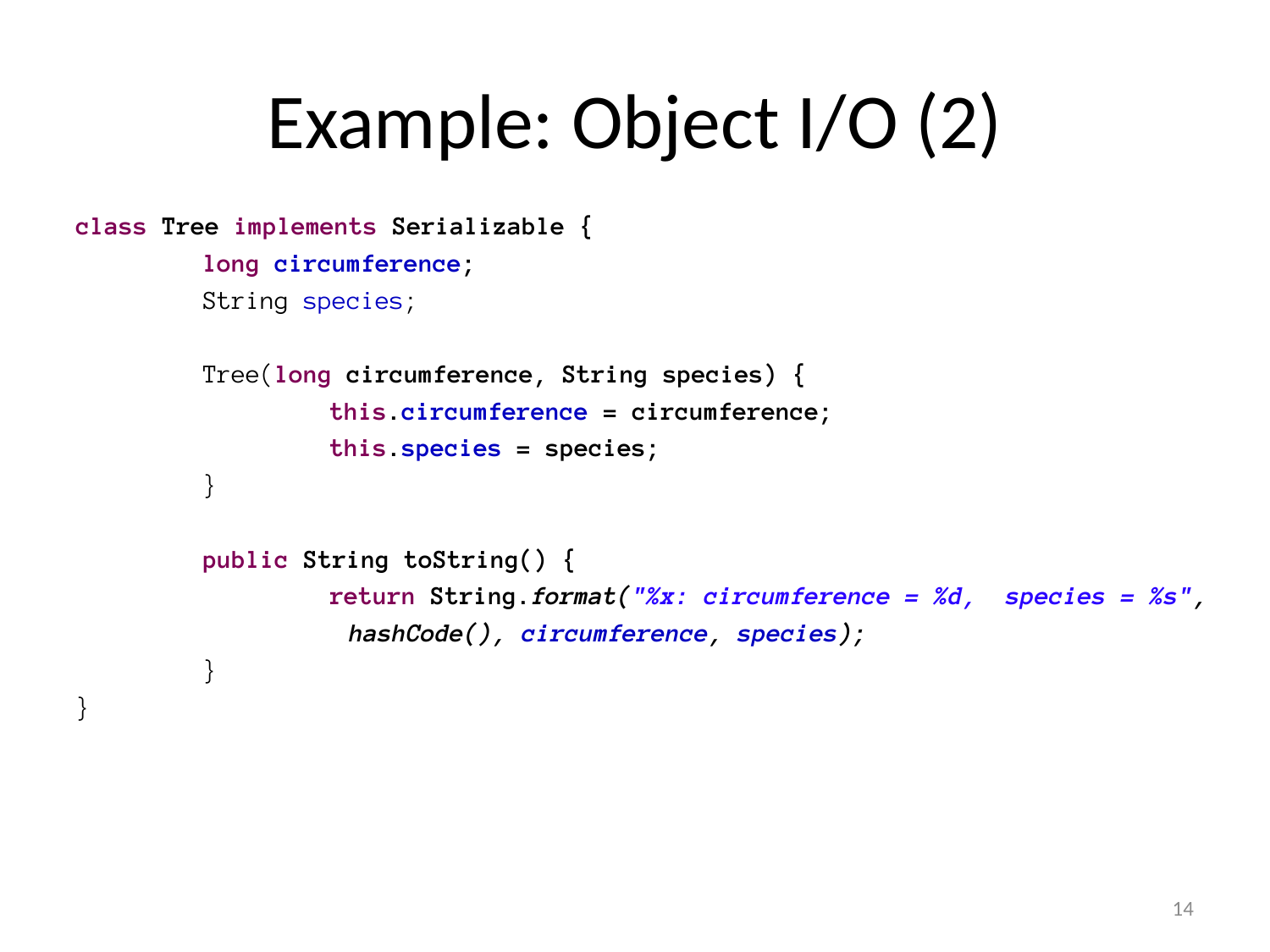

# Example: Object I/O (2)
class Tree implements Serializable {
	long circumference;
	String species;

	Tree(long circumference, String species) {
		this.circumference = circumference;
		this.species = species;
	}

	public String toString() {
		return String.format("%x: circumference = %d,  species = %s",
                   hashCode(), circumference, species);
	}
}
14